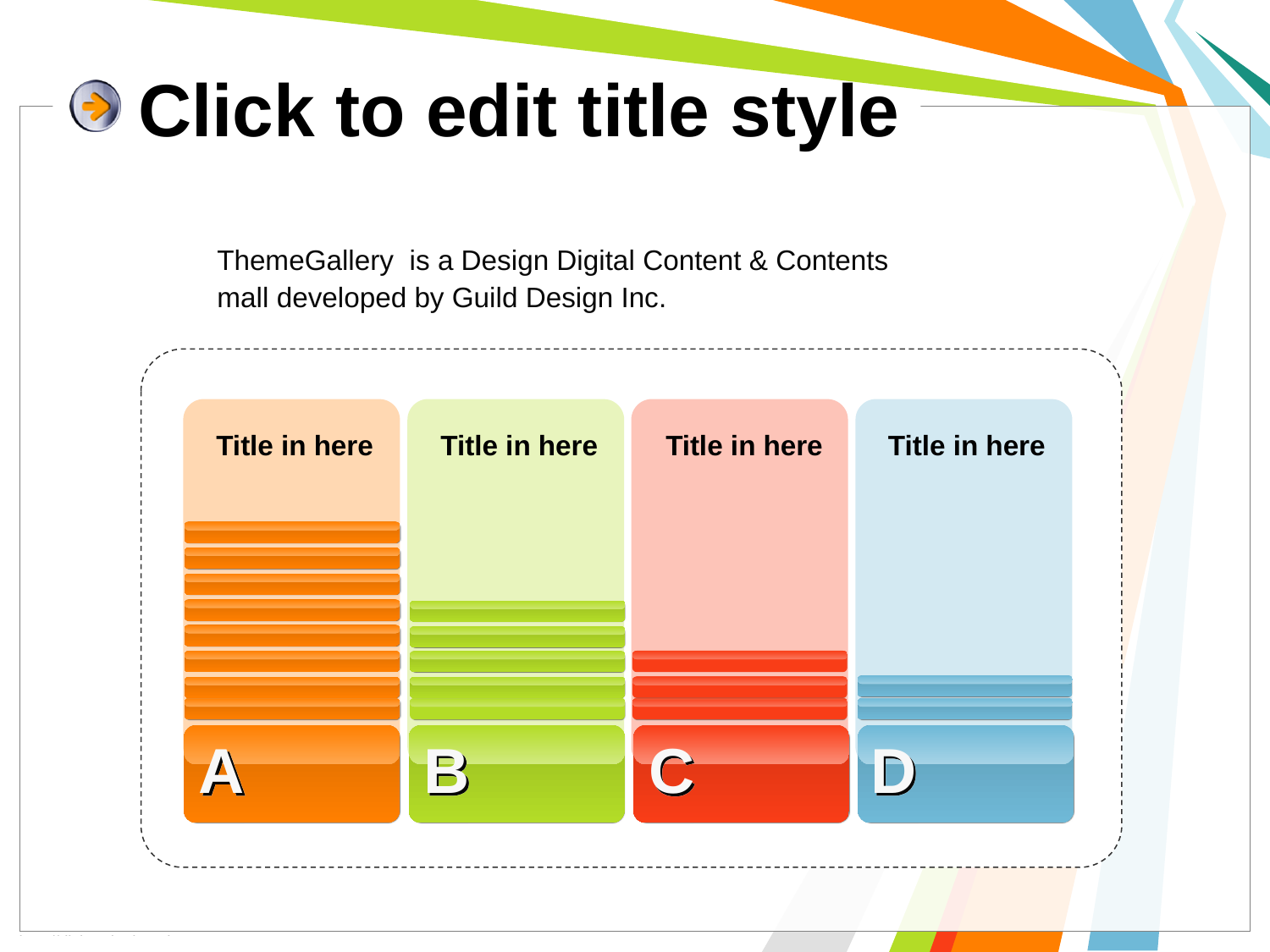

# Click to edit title style
ThemeGallery  is a Design Digital Content & Contents mall developed by Guild Design Inc.

Title in here
Title in here
Title in here
Title in here

A
B
C
D